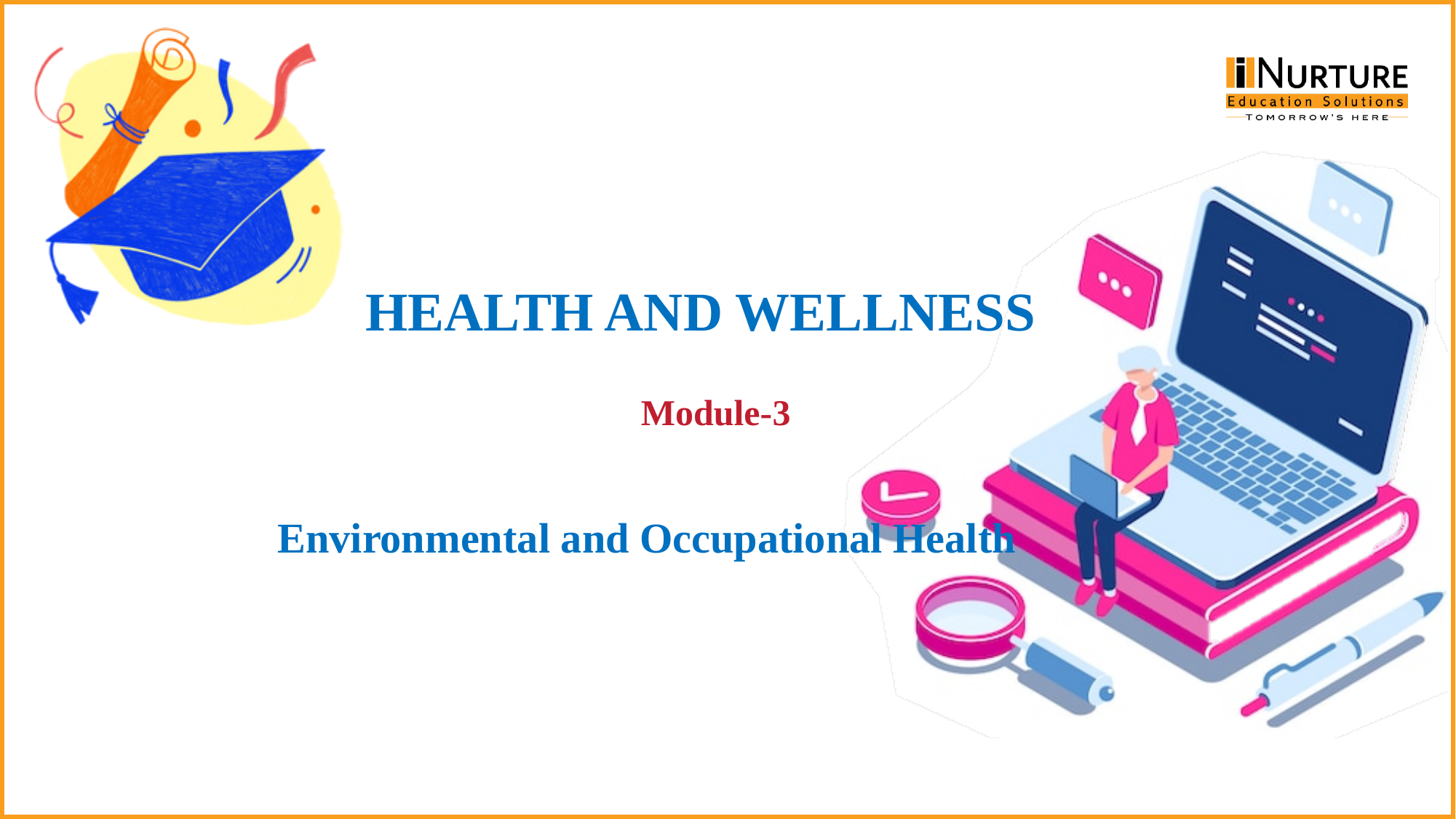

# HEALTH AND WELLNESS
Module-3
Environmental and Occupational Health